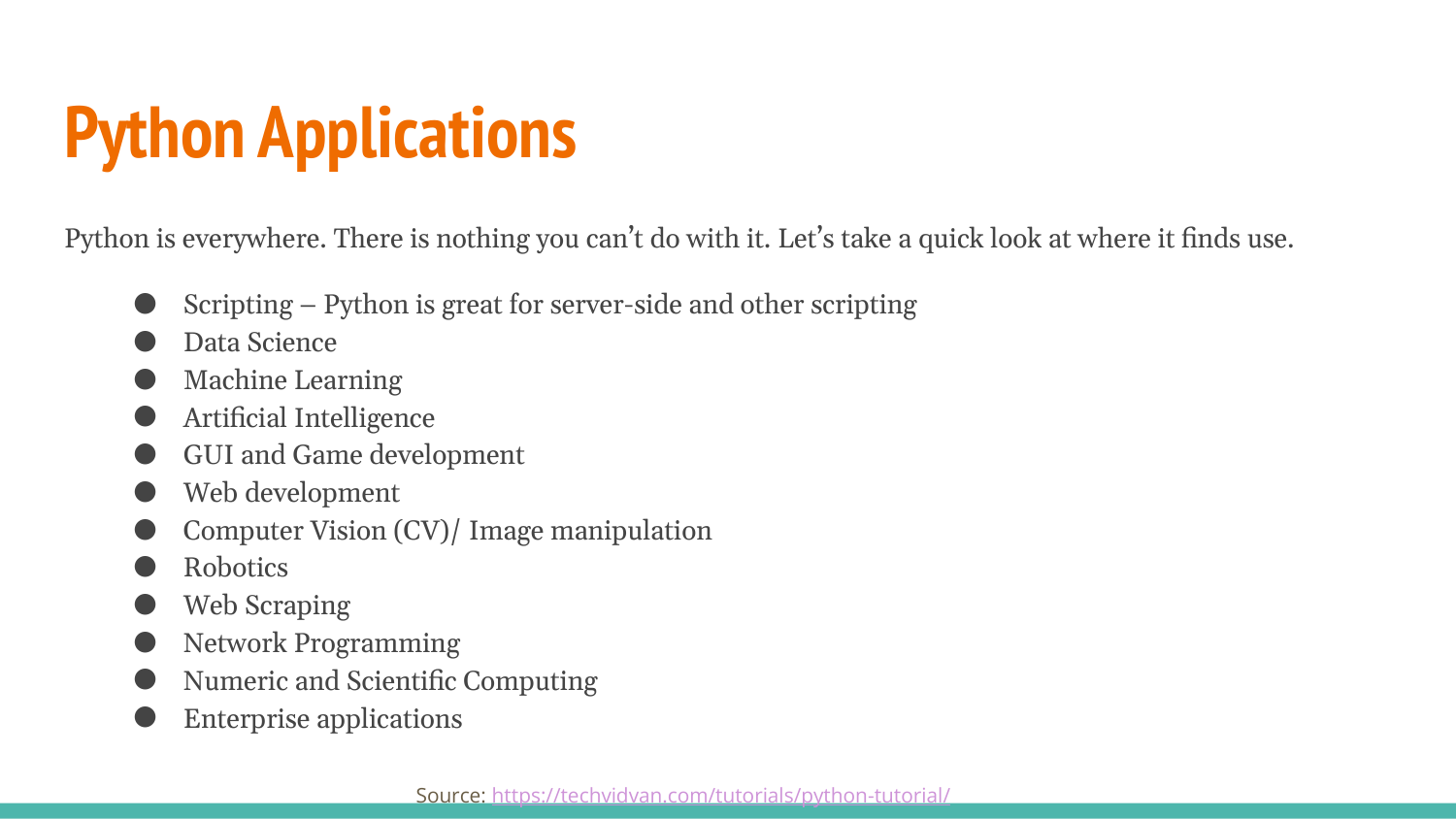

# Python Applications
Python is everywhere. There is nothing you can’t do with it. Let’s take a quick look at where it finds use.
Scripting – Python is great for server-side and other scripting
Data Science
Machine Learning
Artificial Intelligence
GUI and Game development
Web development
Computer Vision (CV)/ Image manipulation
Robotics
Web Scraping
Network Programming
Numeric and Scientific Computing
Enterprise applications

Source: https://techvidvan.com/tutorials/python-tutorial/